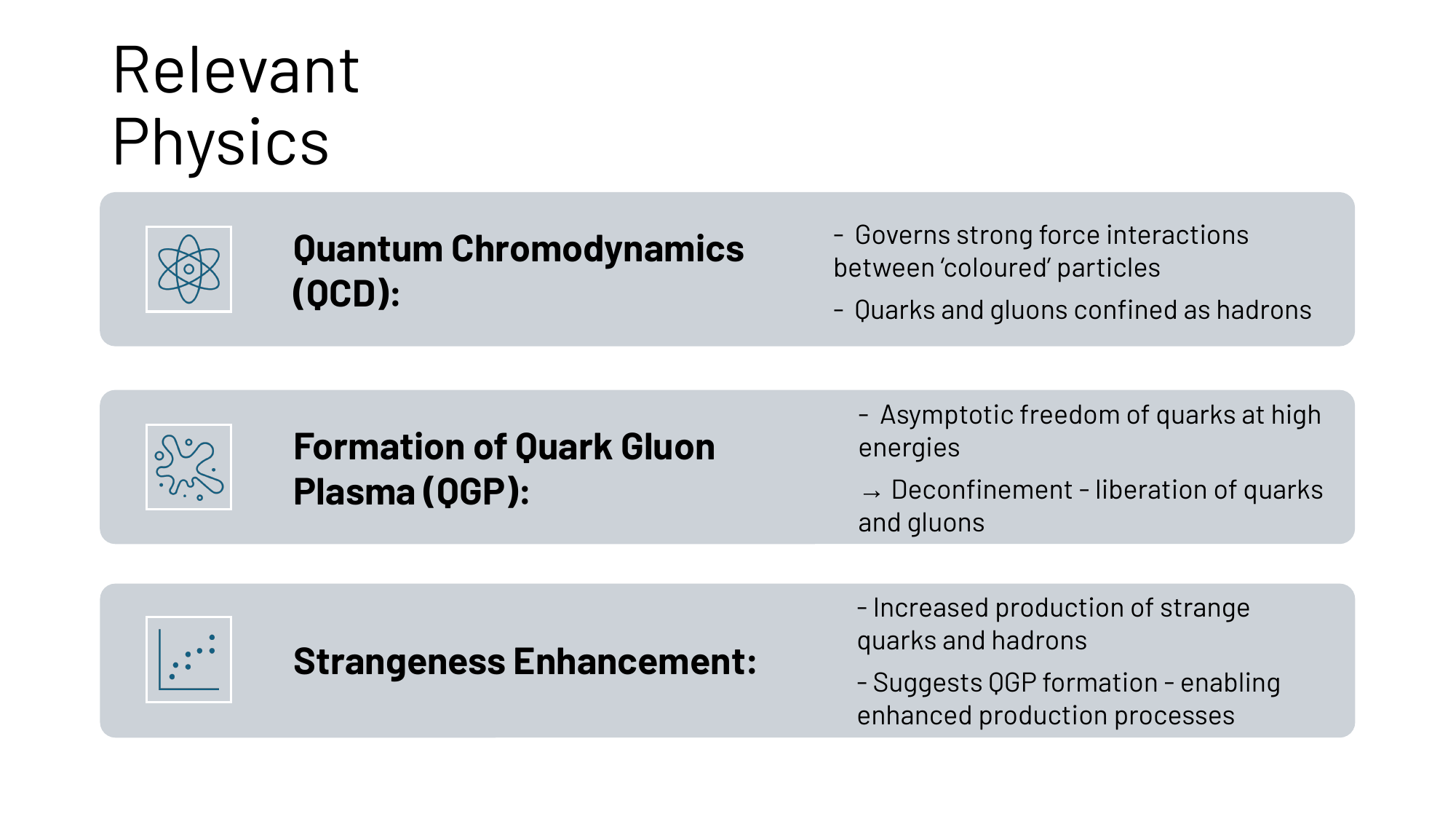

# Relevant Physics
Quantum Chromodynamics (QCD):
-  Governs strong force interactions between ‘coloured’ particles
-  Quarks and gluons confined as hadrons

Formation of Quark Gluon Plasma (QGP):
-  Asymptotic freedom of quarks at high energies
→ Deconfinement - liberation of quarks and gluons
Strangeness Enhancement:

- Increased production of strange quarks and hadrons
- Suggests QGP formation - enabling enhanced production processes